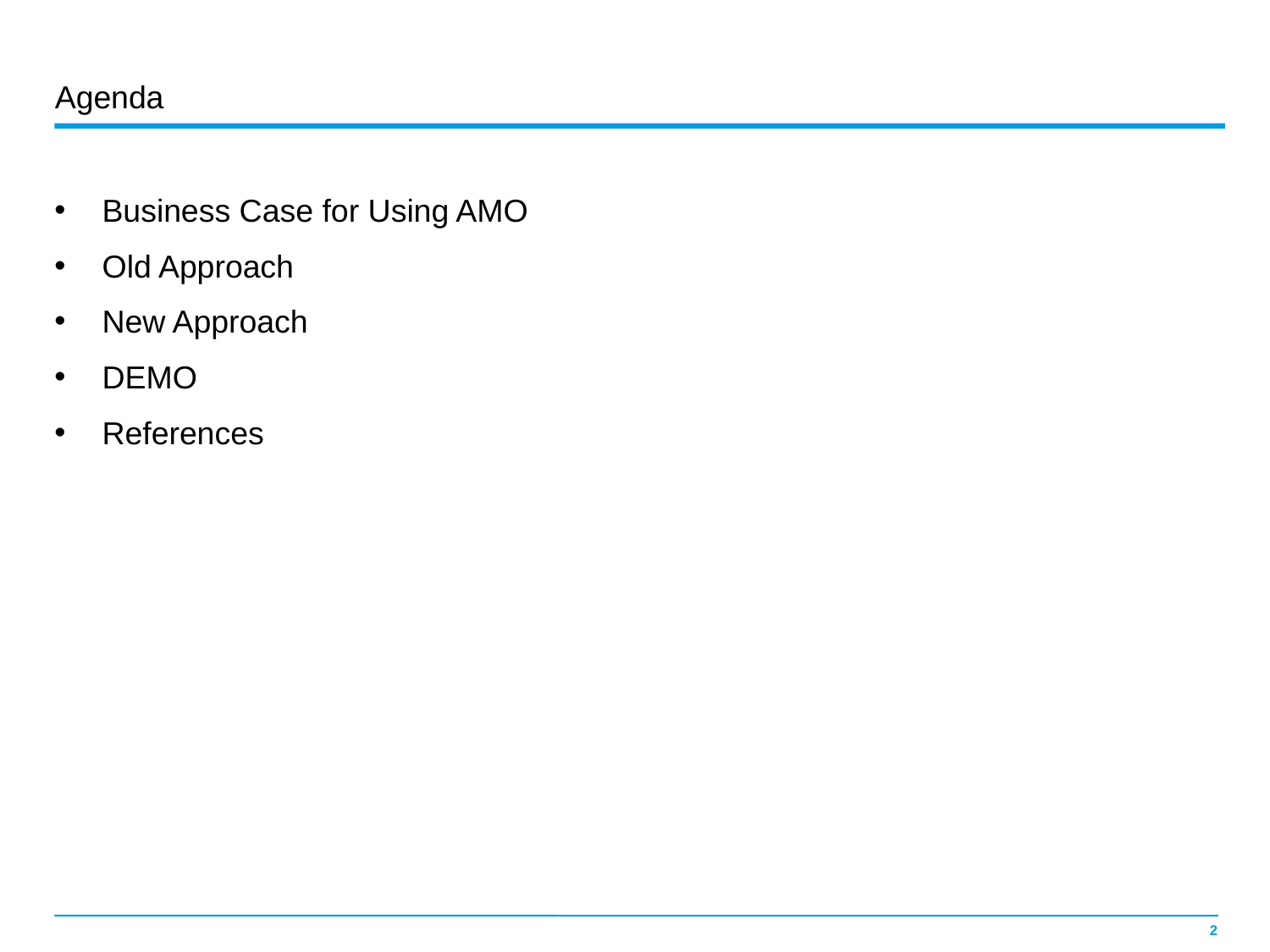

Agenda
Business Case for Using AMO
Old Approach
New Approach
DEMO
References
2